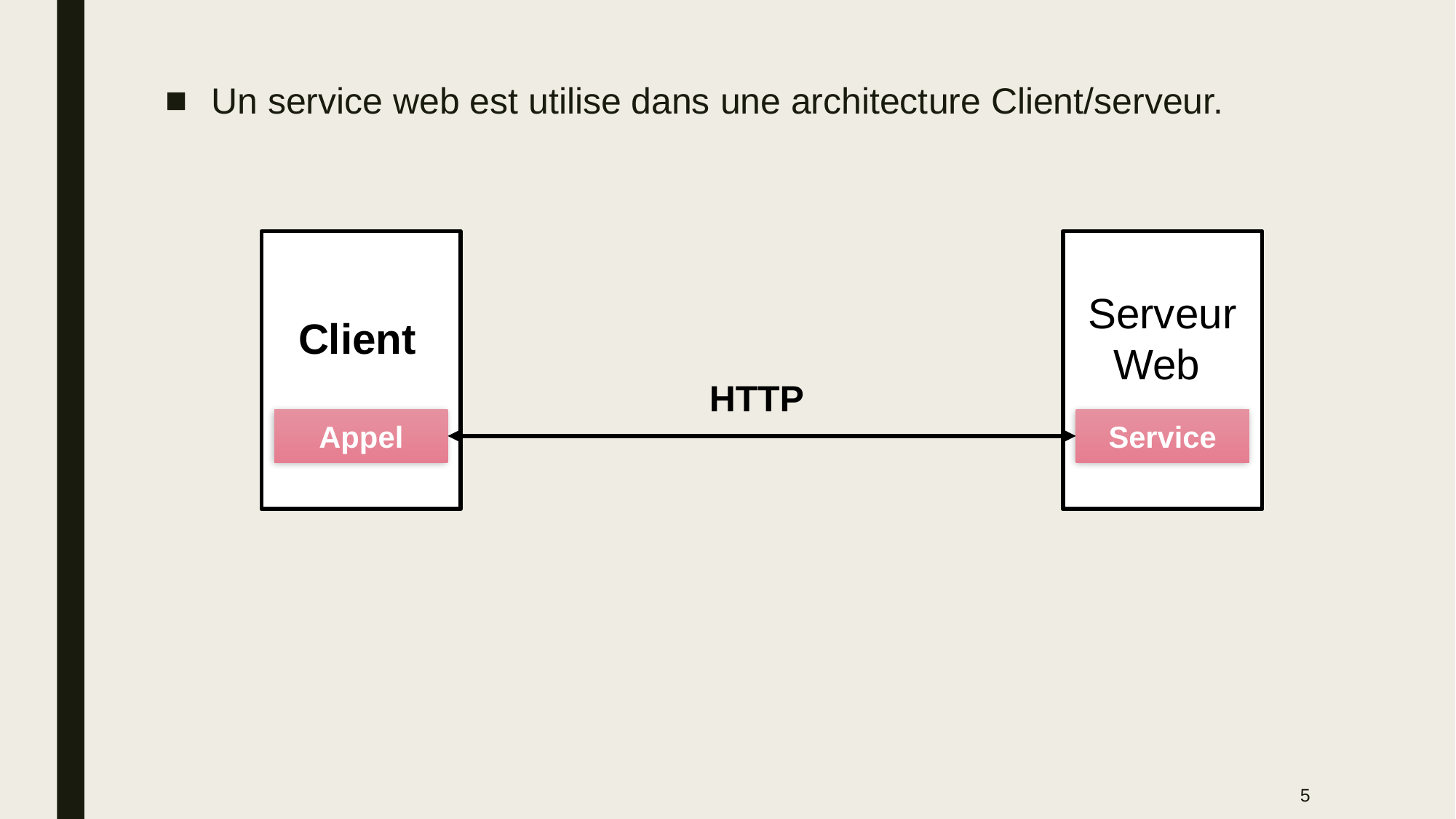

Un service web est utilise dans une architecture Client/serveur.

Client

Serveur Web

HTTP
Appel
Service
5